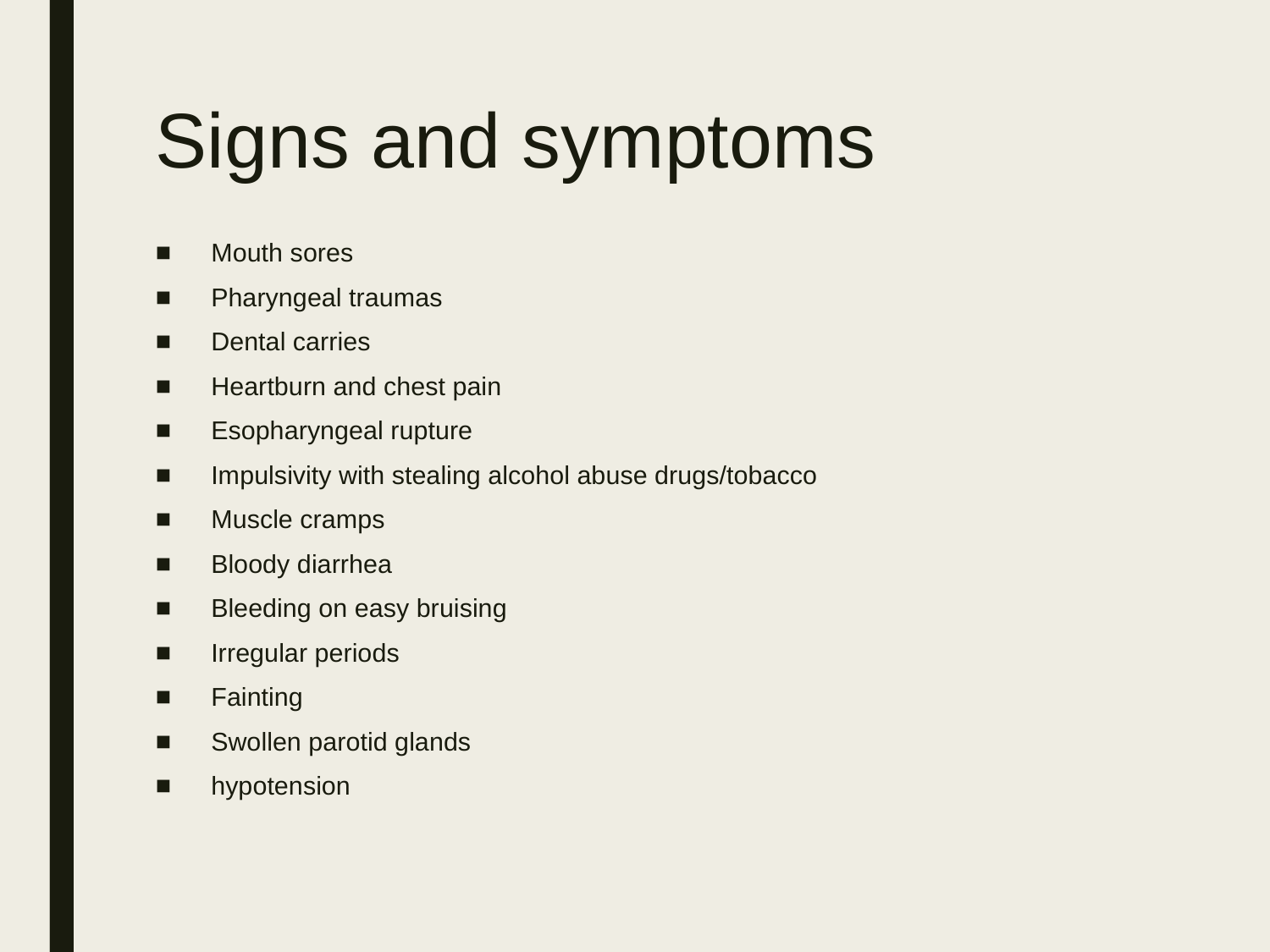

# Signs and symptoms
Mouth sores
Pharyngeal traumas
Dental carries
Heartburn and chest pain
Esopharyngeal rupture
Impulsivity with stealing alcohol abuse drugs/tobacco
Muscle cramps
Bloody diarrhea
Bleeding on easy bruising
Irregular periods
Fainting
Swollen parotid glands
hypotension